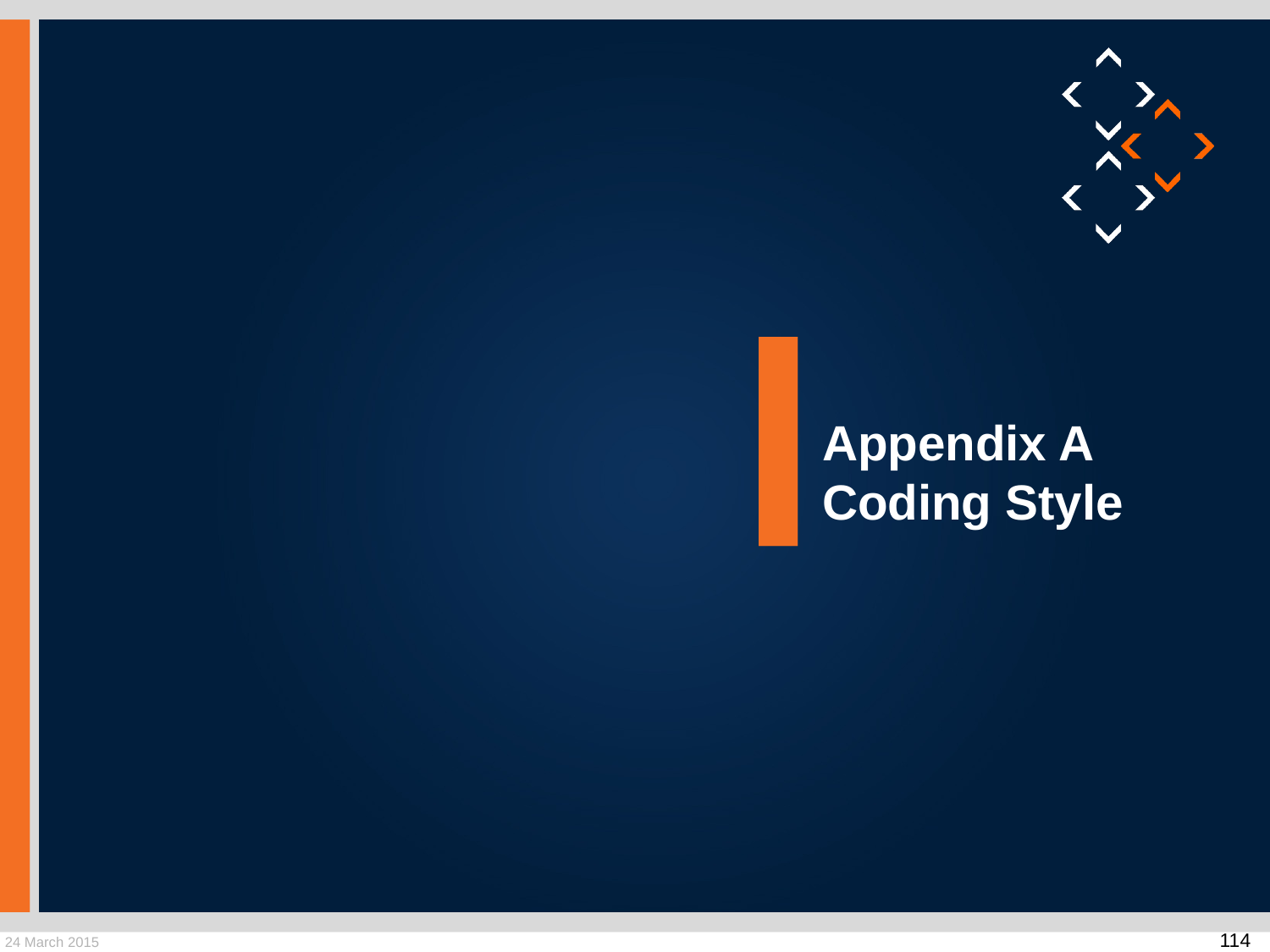

Appendix A Coding Style
24 March 2015